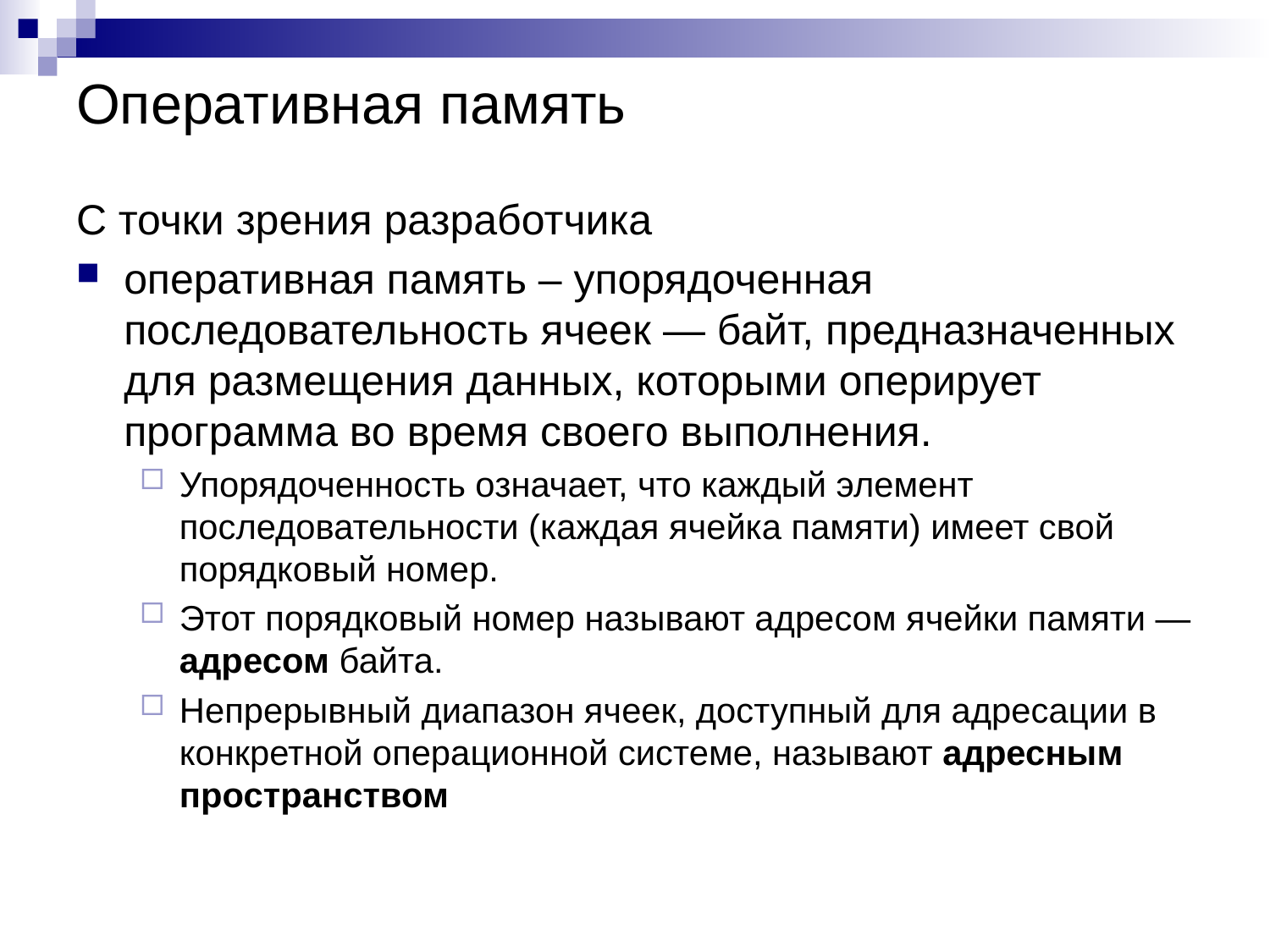

# Оперативная память
С точки зрения разработчика
оперативная память – упорядоченная последовательность ячеек — байт, предназначенных для размещения данных, которыми оперирует программа во время своего выполнения.
Упорядоченность означает, что каждый элемент последовательности (каждая ячейка памяти) имеет свой порядковый номер.
Этот порядковый номер называют адресом ячейки памяти — адресом байта.
Непрерывный диапазон ячеек, доступный для адресации в конкретной операционной системе, называют адресным пространством